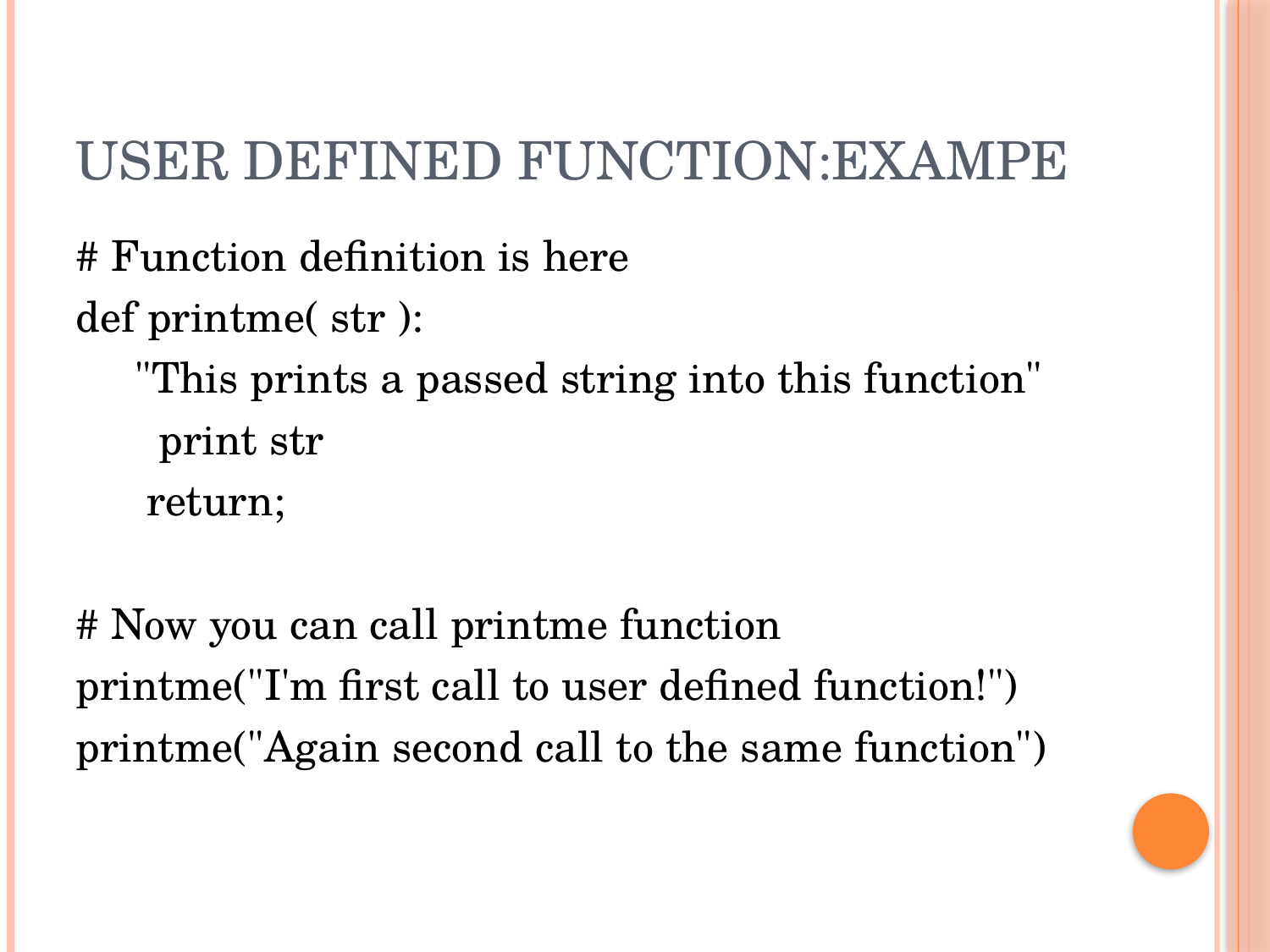

# User defined function:Exampe
# Function definition is here
def printme( str ):
     "This prints a passed string into this function"
       print str
      return;

# Now you can call printme function
printme("I'm first call to user defined function!")
printme("Again second call to the same function")